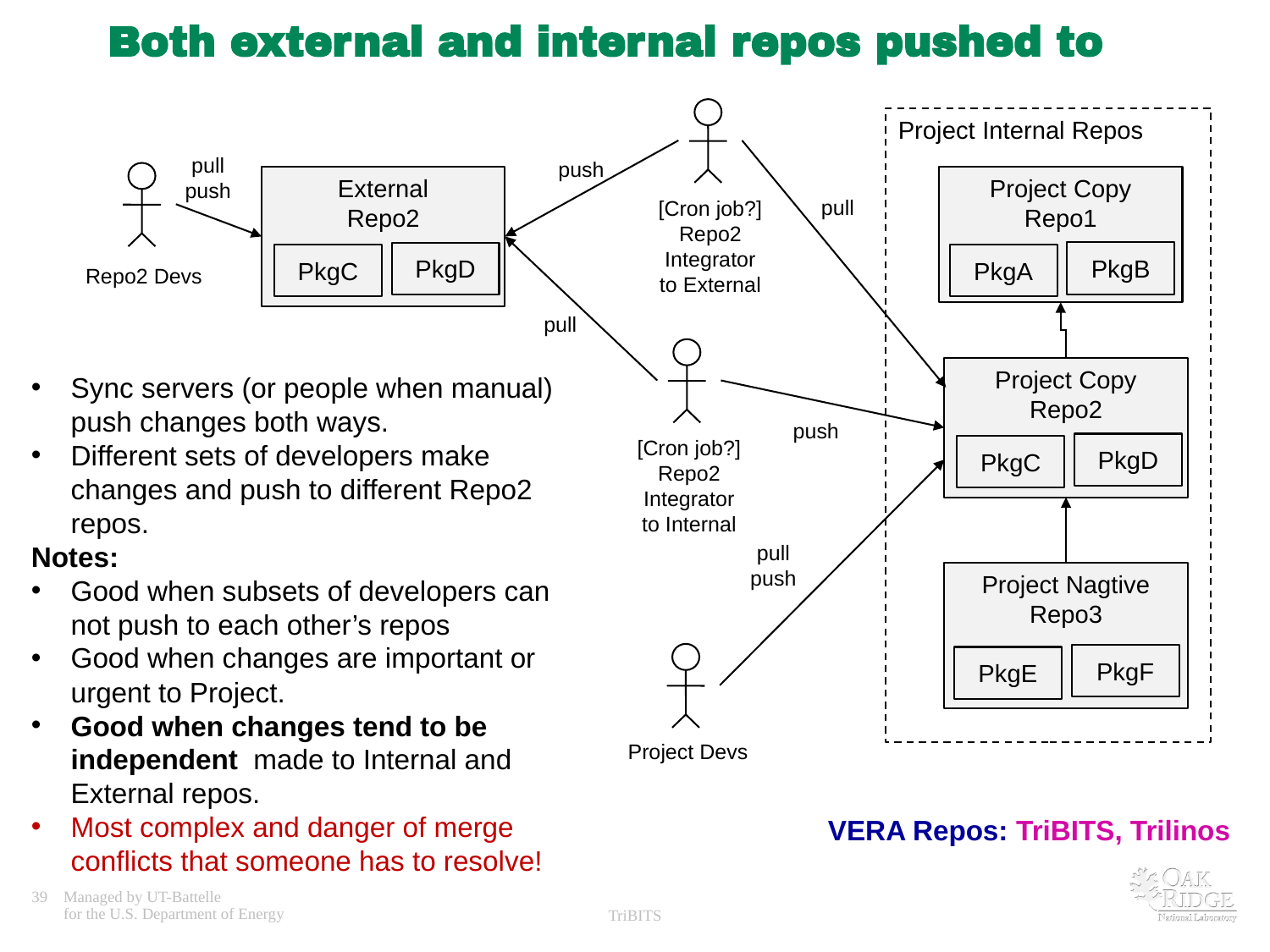

# Both external and internal repos pushed to

Project Internal Repos
pull
push
push

External
Repo2
Project Copy
Repo1
pull
[Cron job?] Repo2 Integrator
to External
PkgB
PkgD
PkgC
PkgA
Repo2 Devs
pull

Project Copy
Repo2
Sync servers (or people when manual) push changes both ways.
Different sets of developers make changes and push to different Repo2 repos.
Notes:
Good when subsets of developers can not push to each other’s repos
Good when changes are important or urgent to Project.
Good when changes tend to be independent  made to Internal and External repos.
Most complex and danger of merge conflicts that someone has to resolve!

push
[Cron job?] Repo2 Integrator
to Internal
PkgD
PkgC

pull
push
Project Nagtive
Repo3

PkgF
PkgE
Project Devs
VERA Repos: TriBITS, Trilinos